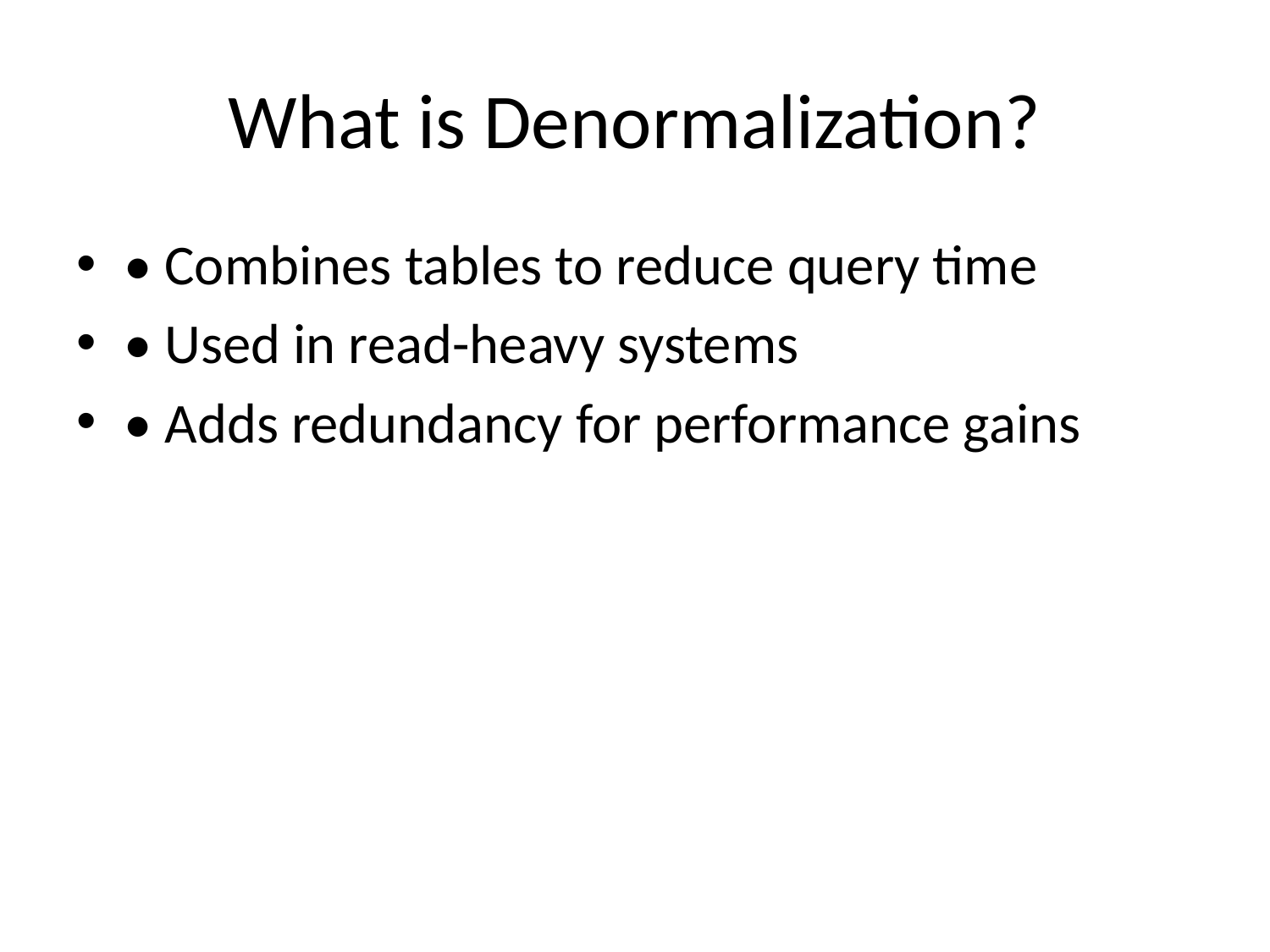

# What is Denormalization?
• Combines tables to reduce query time
• Used in read-heavy systems
• Adds redundancy for performance gains